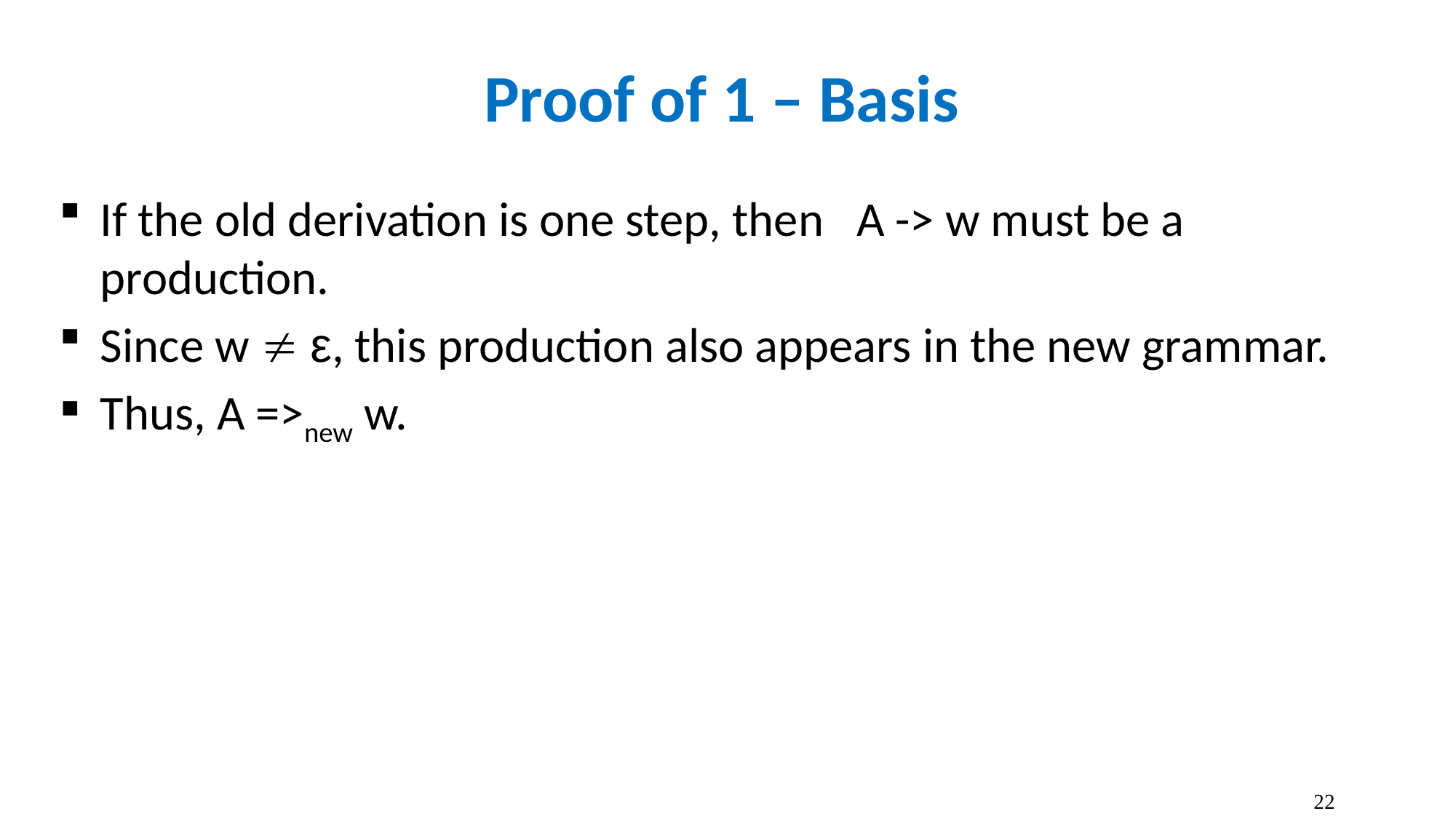

# Proof of 1 – Basis
If the old derivation is one step, then   A -> w must be a production.
Since w ≠ ε, this production also appears in the new grammar.
Thus, A =>new w.
22